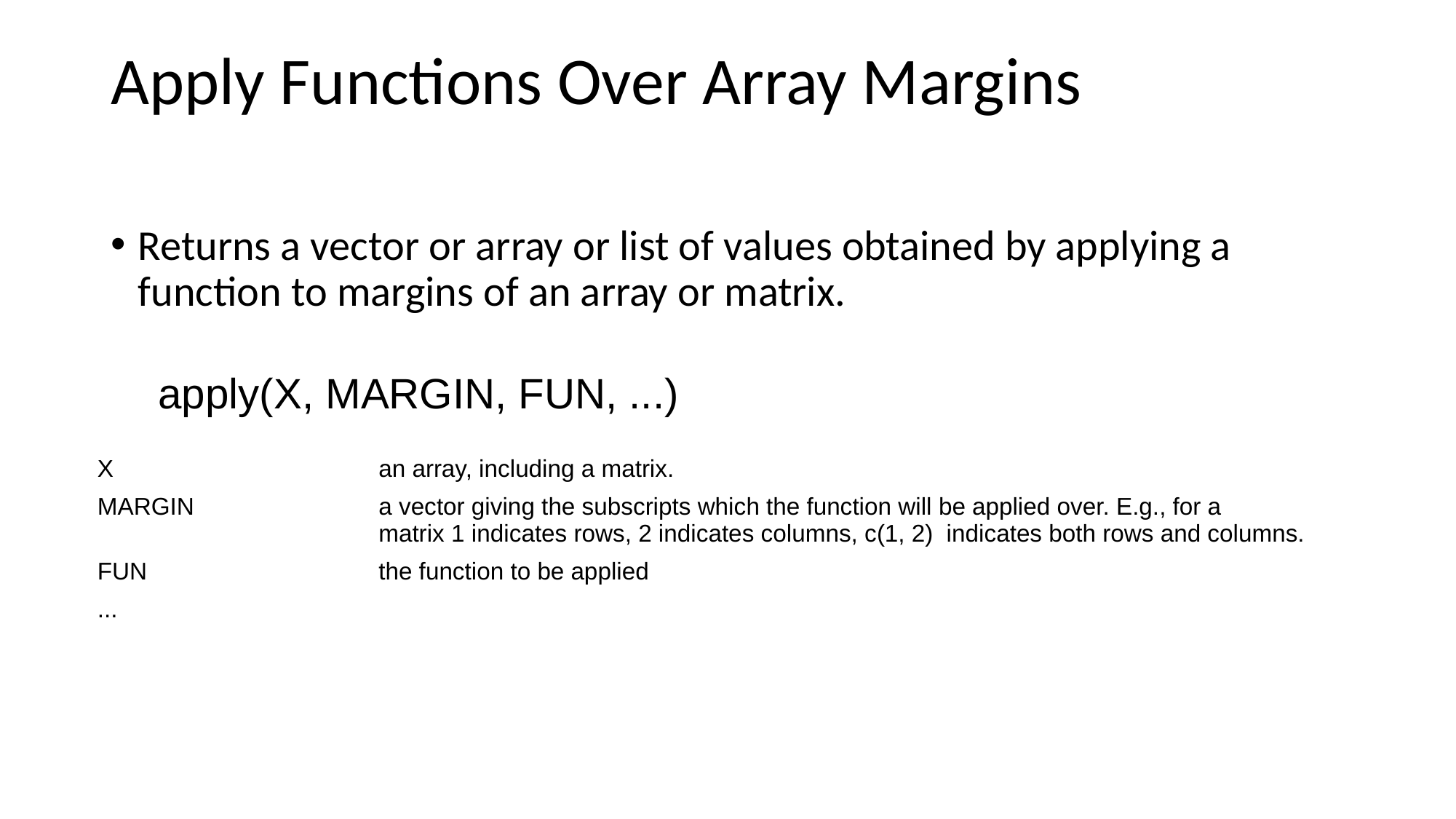

# Apply Functions Over Array Margins
Returns a vector or array or list of values obtained by applying a function to margins of an array or matrix.

    apply(X, MARGIN, FUN, ...)

| X | an array, including a matrix. |
| --- | --- |
| MARGIN | a vector giving the subscripts which the function will be applied over. E.g., for a matrix 1 indicates rows, 2 indicates columns, c(1, 2)  indicates both rows and columns. |
| FUN | the function to be applied |
| ... |  |